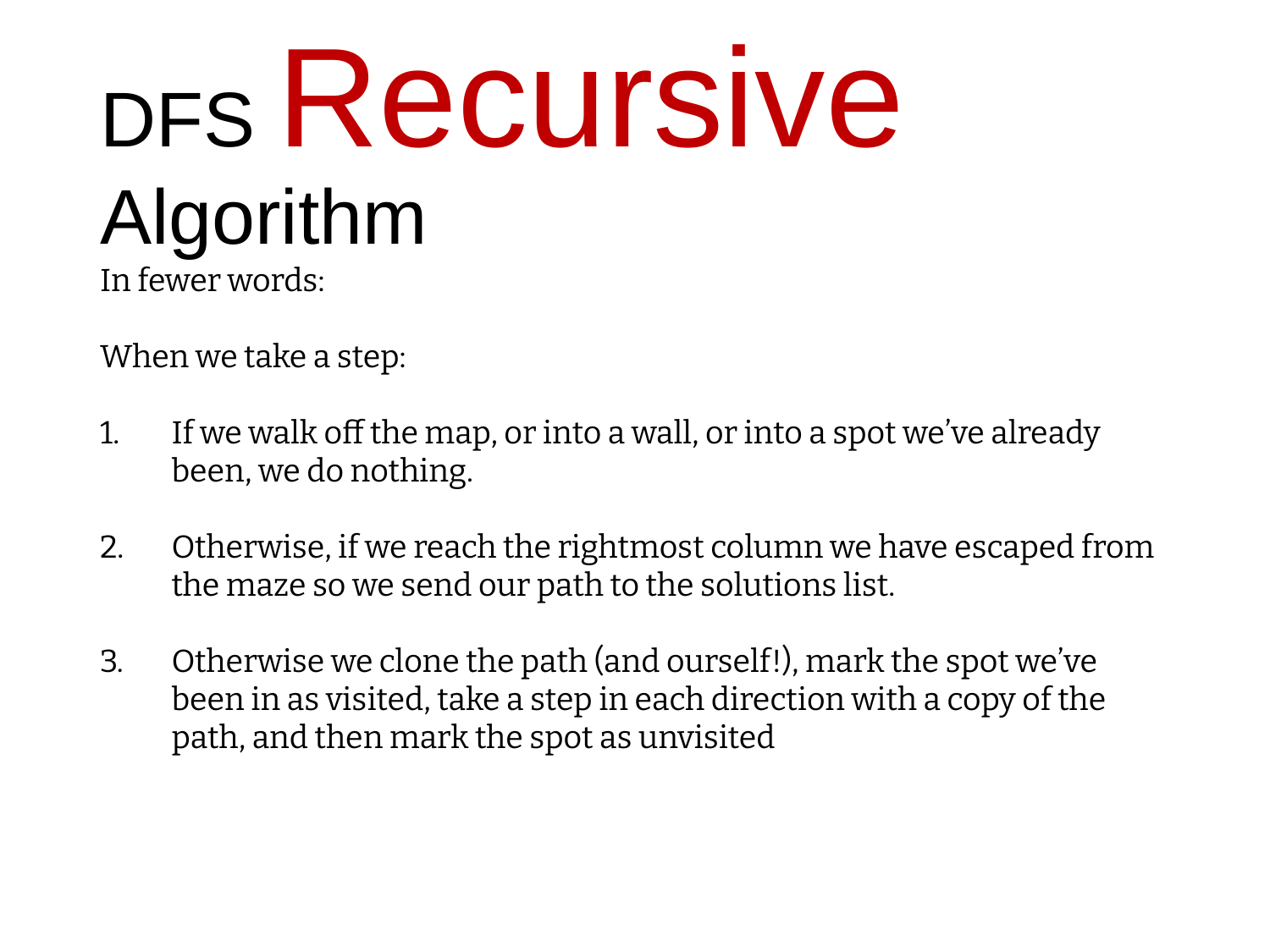

# DFS Recursive Algorithm
In fewer words:

When we take a step:

If we walk off the map, or into a wall, or into a spot we’ve already been, we do nothing.

Otherwise, if we reach the rightmost column we have escaped from the maze so we send our path to the solutions list.

Otherwise we clone the path (and ourself!), mark the spot we’ve been in as visited, take a step in each direction with a copy of the path, and then mark the spot as unvisited